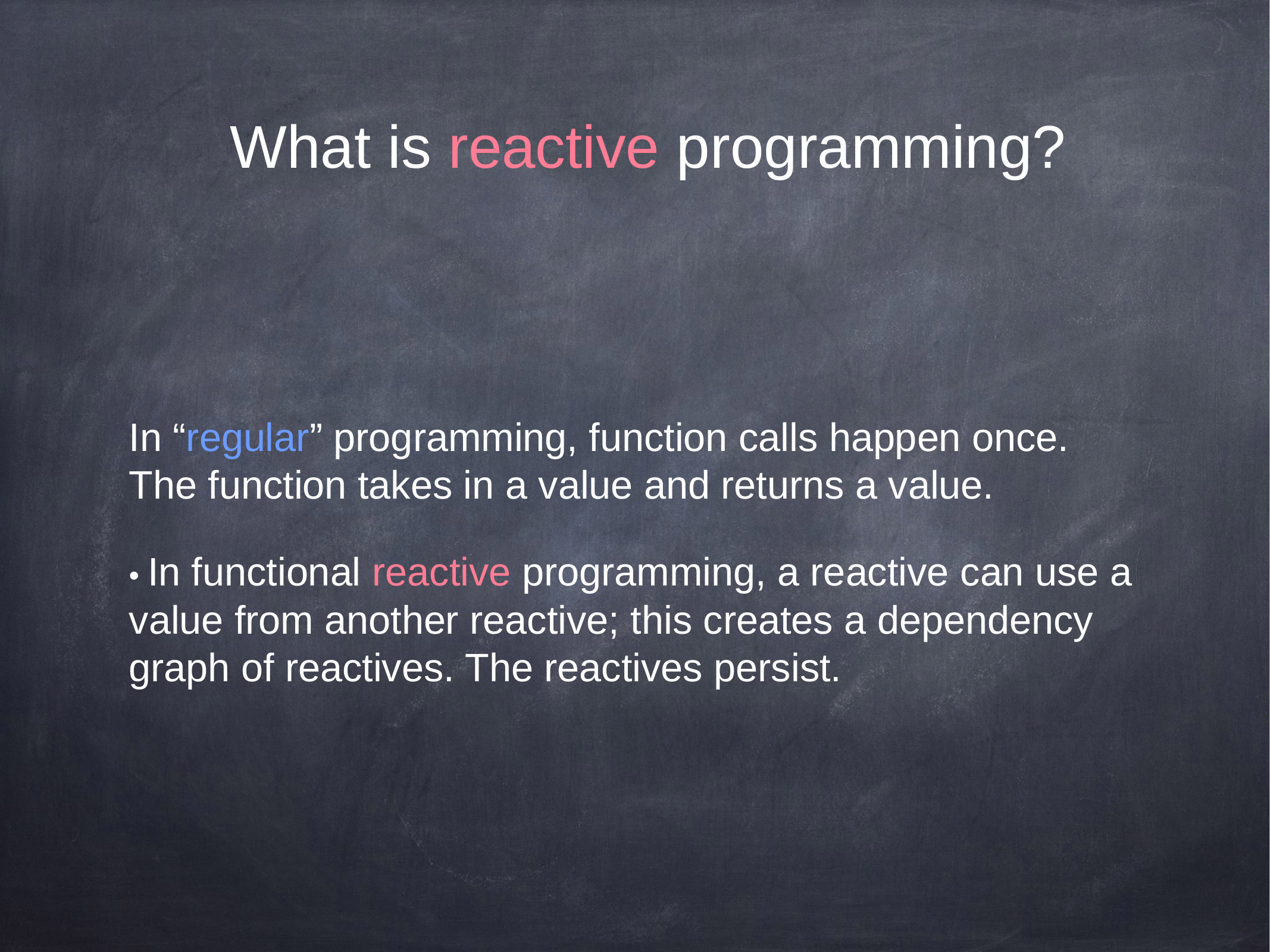

# What is reactive programming?
In “regular” programming, function calls happen once. The function takes in a value and returns a value.
• In functional reactive programming, a reactive can use a value from another reactive; this creates a dependency graph of reactives. The reactives persist.